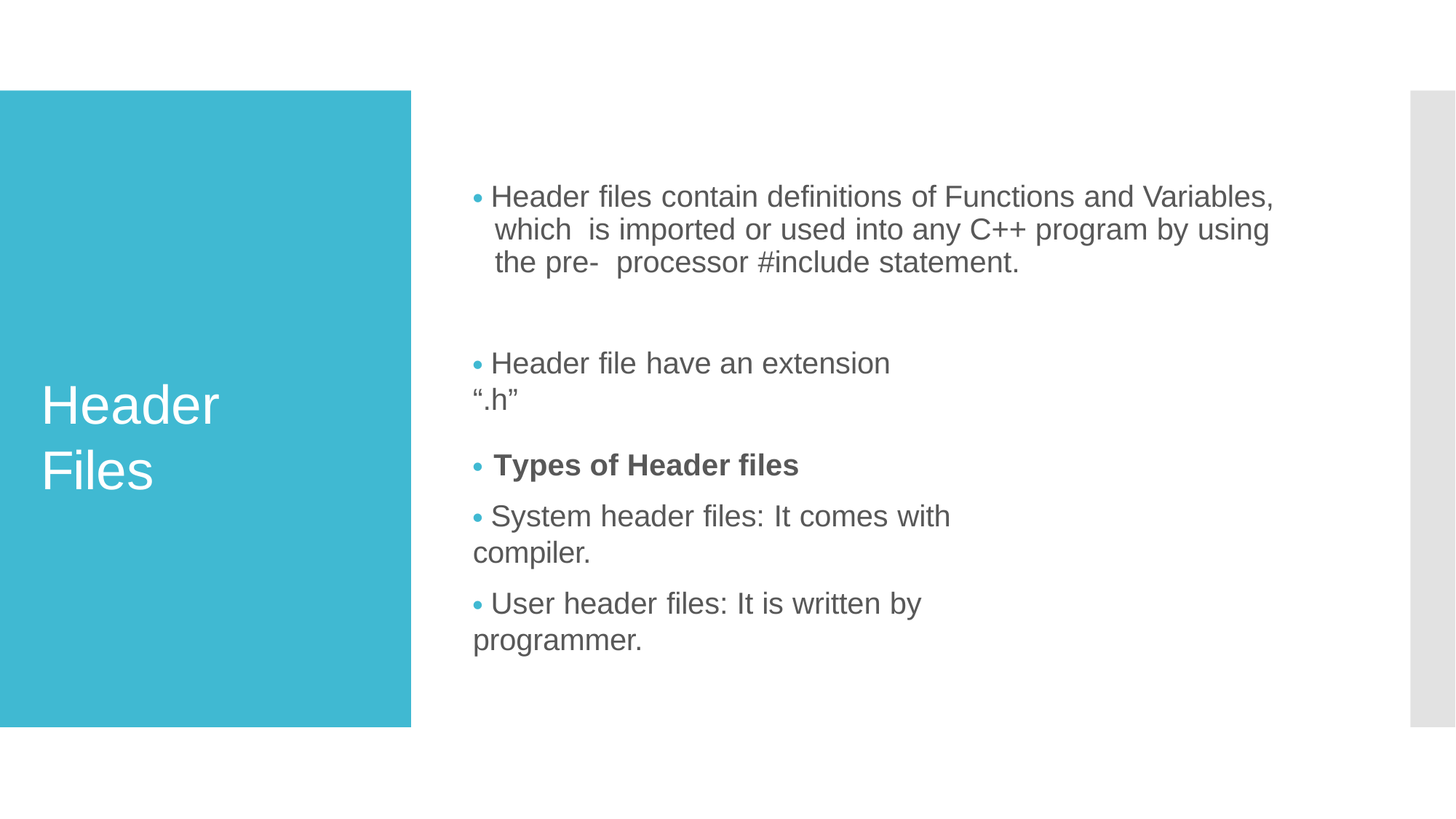

# 🞄 Header files contain definitions of Functions and Variables, which  is imported or used into any C++ program by using the pre-  processor #include statement.
🞄 Header file have an extension “.h”
Header Files
🞄 Types of Header files
🞄 System header files: It comes with compiler.
🞄 User header files: It is written by programmer.